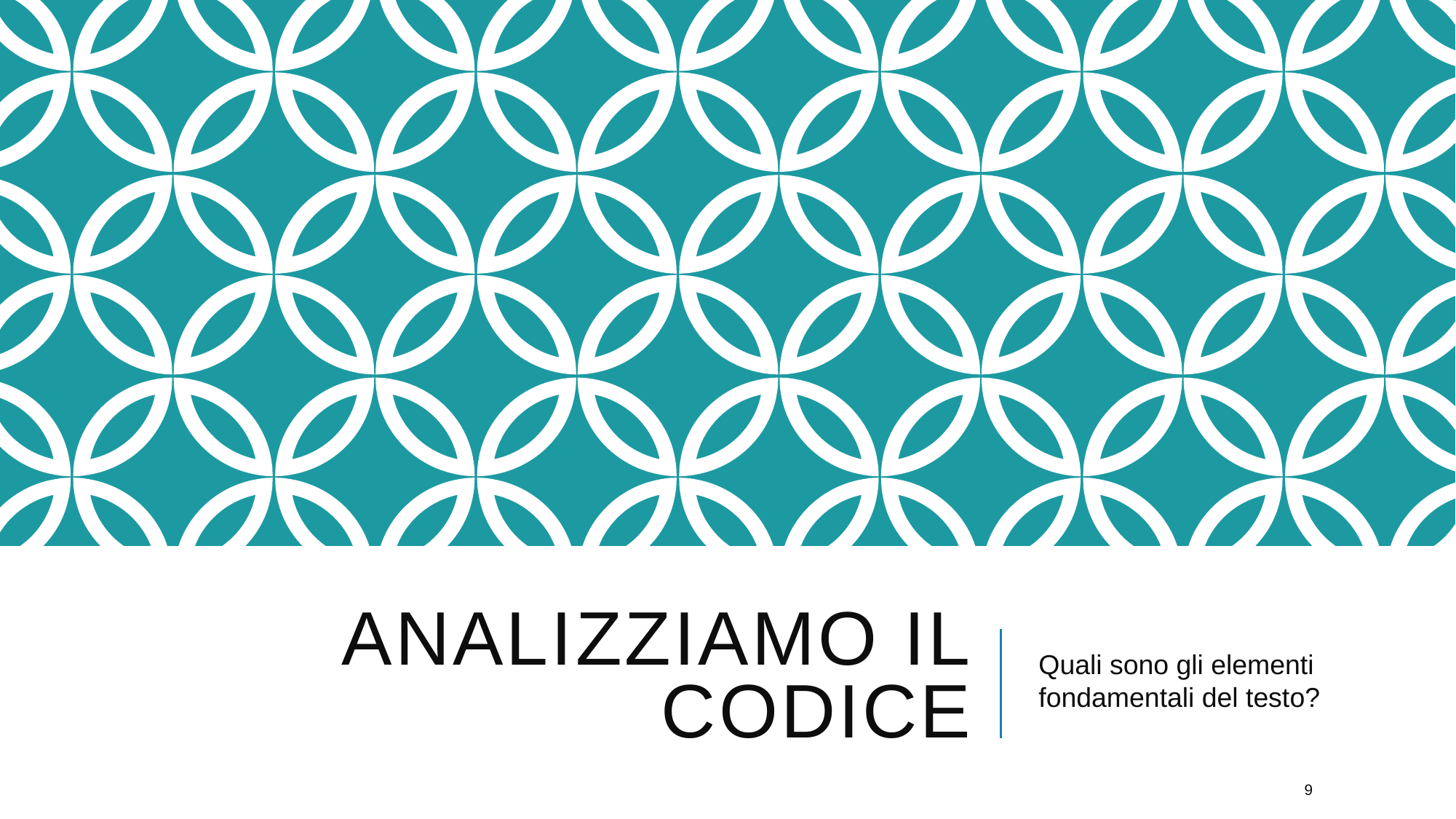

# Analizziamo il codice
Quali sono gli elementi fondamentali del testo?
9